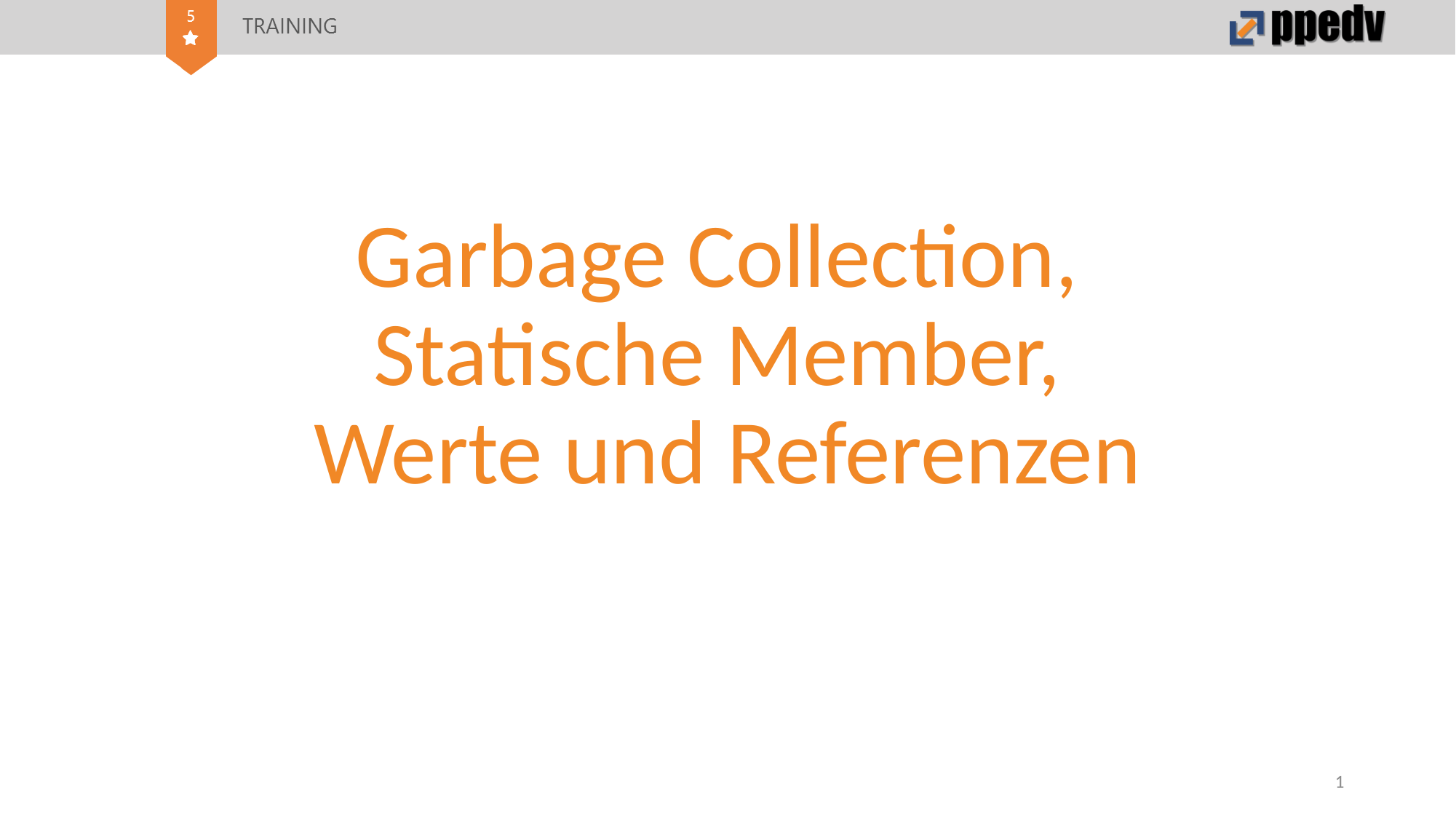

# Garbage Collection, Statische Member, Werte und Referenzen
1